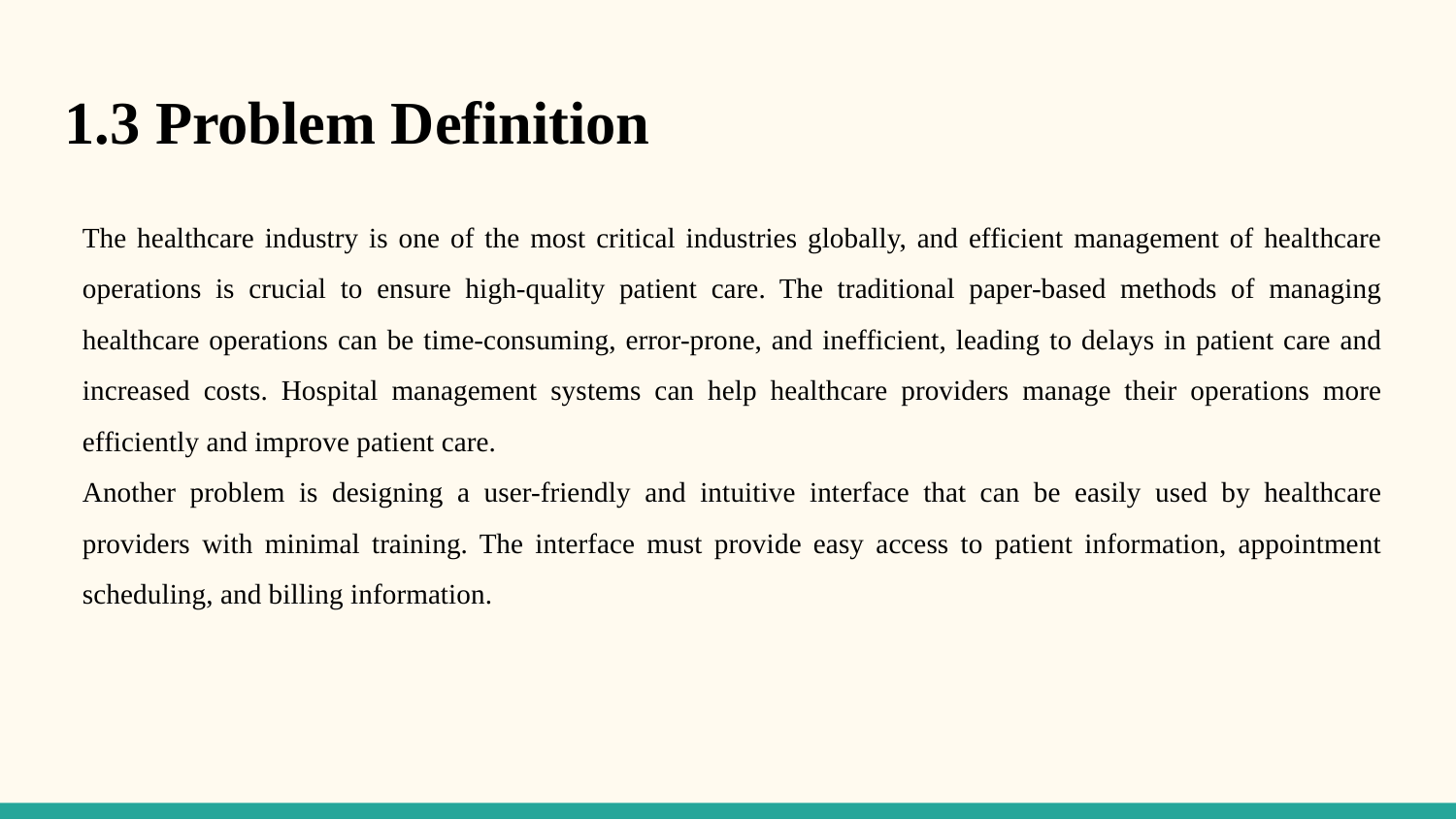

# 1.3 Problem Definition
The healthcare industry is one of the most critical industries globally, and efficient management of healthcare operations is crucial to ensure high-quality patient care. The traditional paper-based methods of managing healthcare operations can be time-consuming, error-prone, and inefficient, leading to delays in patient care and increased costs. Hospital management systems can help healthcare providers manage their operations more efficiently and improve patient care.
Another problem is designing a user-friendly and intuitive interface that can be easily used by healthcare providers with minimal training. The interface must provide easy access to patient information, appointment scheduling, and billing information.